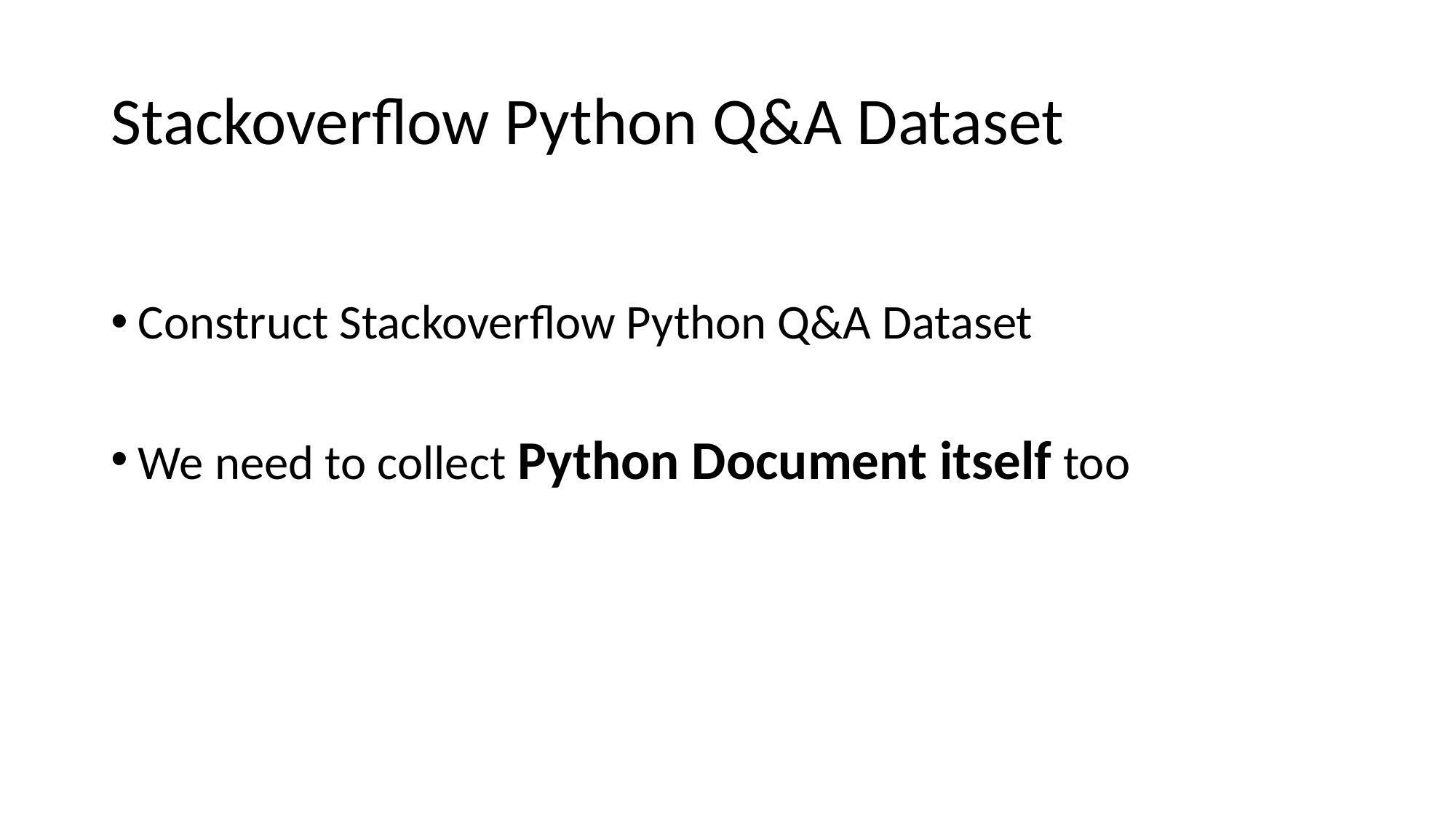

# Stackoverflow Python Q&A Dataset

Construct Stackoverflow Python Q&A Dataset

We need to collect Python Document itself too